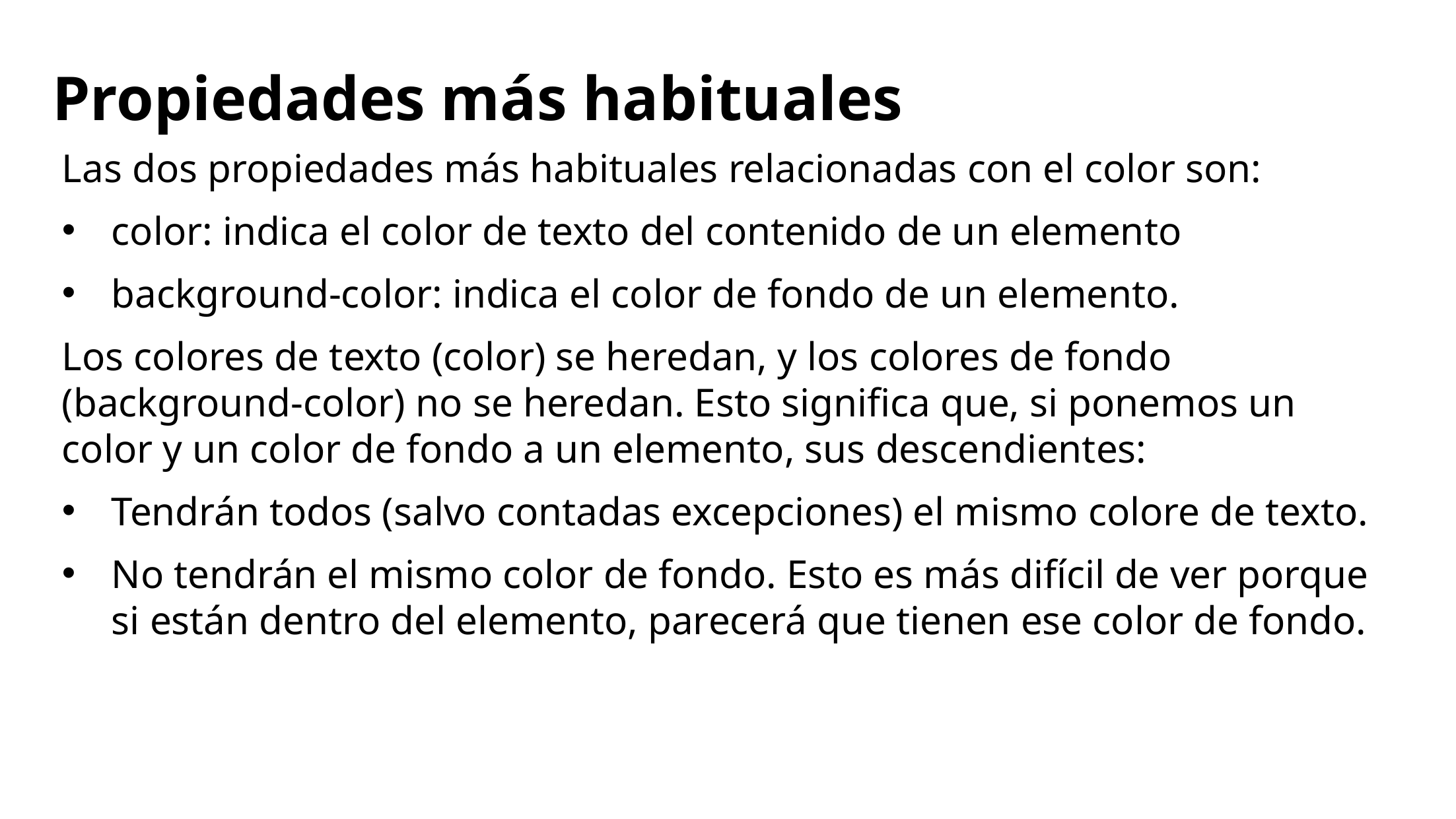

# Propiedades más habituales
Las dos propiedades más habituales relacionadas con el color son:
color: indica el color de texto del contenido de un elemento
background-color: indica el color de fondo de un elemento.
Los colores de texto (color) se heredan, y los colores de fondo (background-color) no se heredan. Esto significa que, si ponemos un color y un color de fondo a un elemento, sus descendientes:
Tendrán todos (salvo contadas excepciones) el mismo colore de texto.
No tendrán el mismo color de fondo. Esto es más difícil de ver porque si están dentro del elemento, parecerá que tienen ese color de fondo.